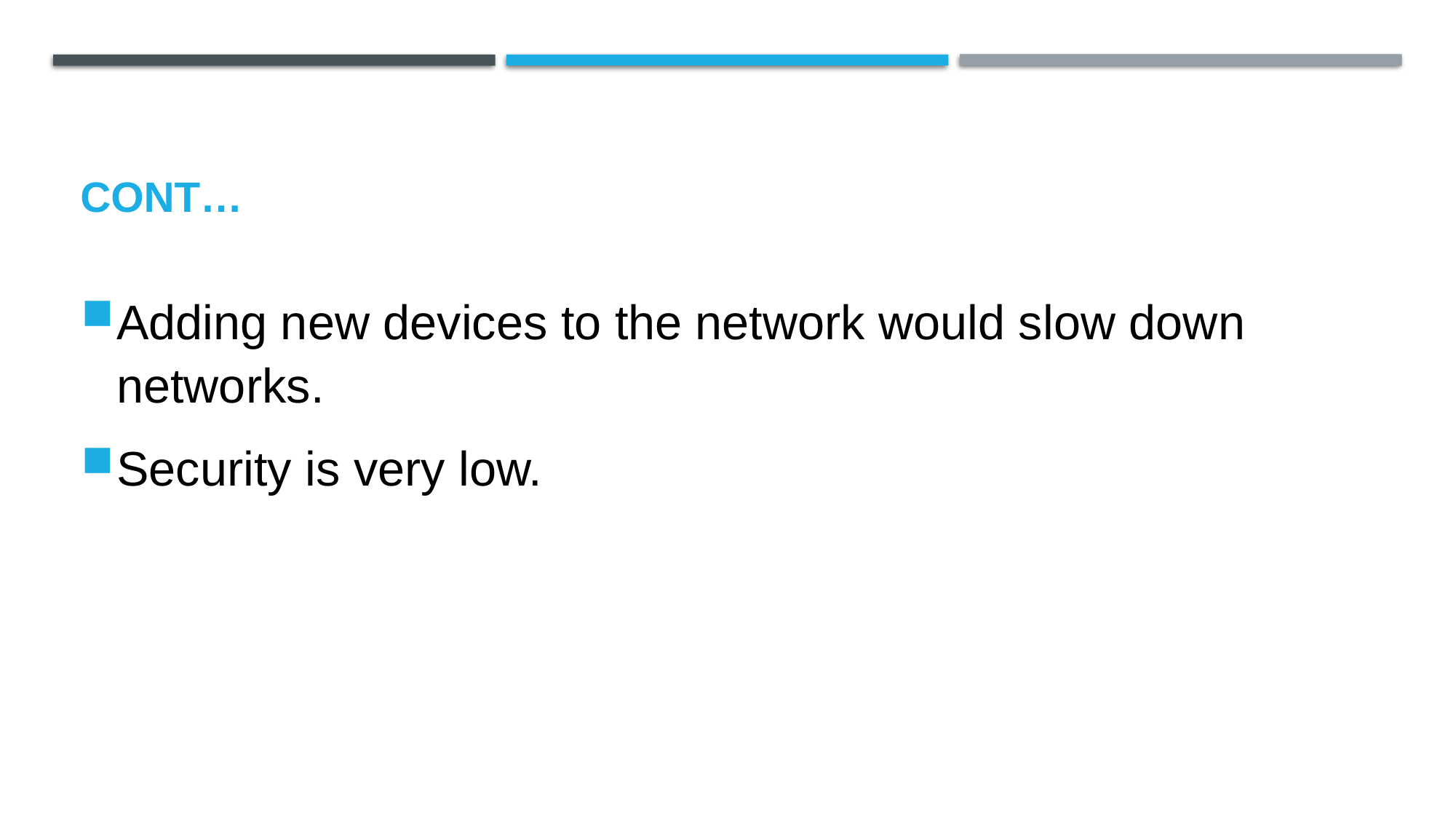

# CONT…
Adding new devices to the network would slow down networks.
Security is very low.